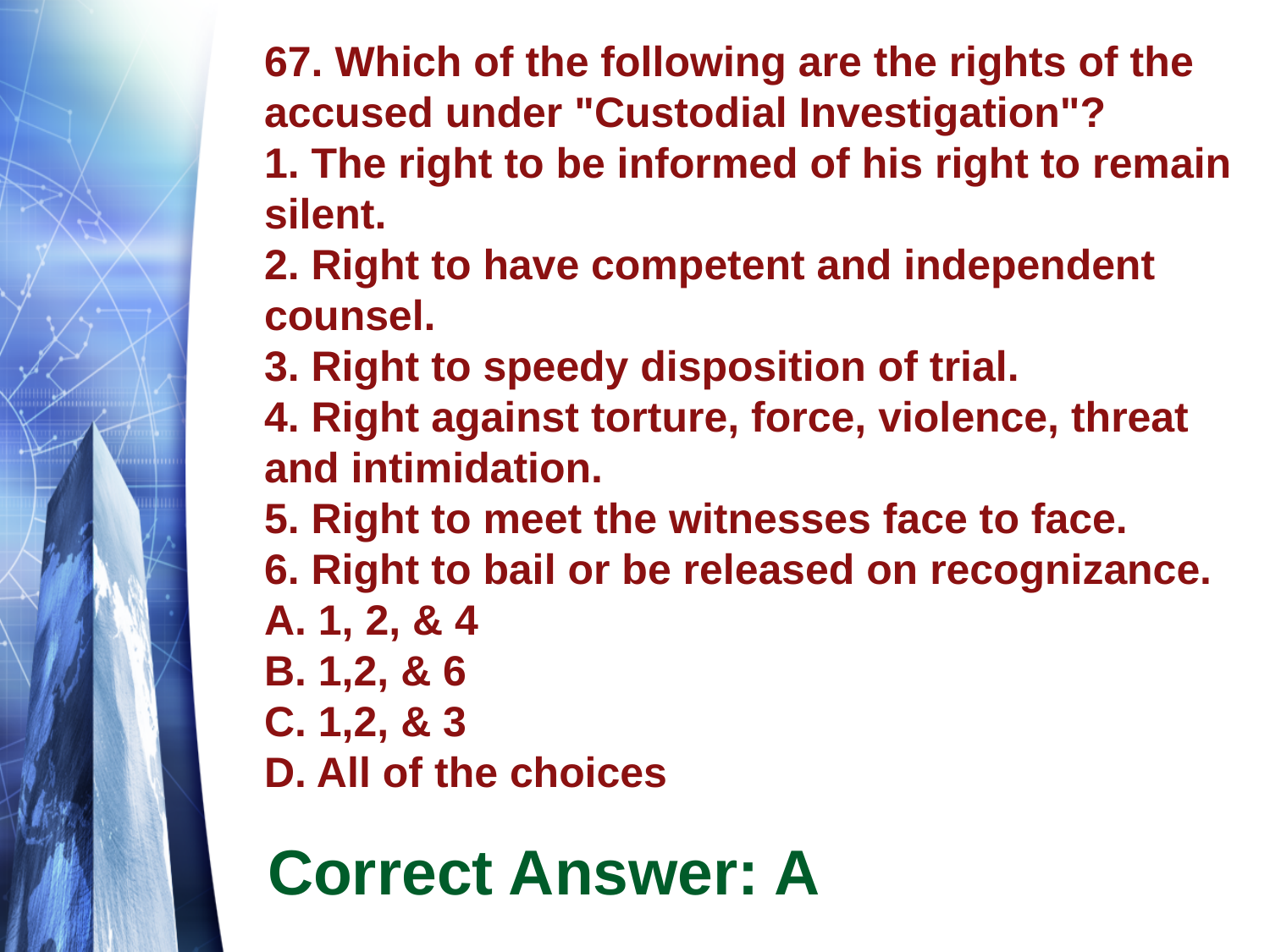

# 67. Which of the following are the rights of the accused under "Custodial Investigation"? 1. The right to be informed of his right to remain silent. 2. Right to have competent and independent counsel. 3. Right to speedy disposition of trial. 4. Right against torture, force, violence, threat and intimidation. 5. Right to meet the witnesses face to face. 6. Right to bail or be released on recognizance. A. 1, 2, & 4 B. 1,2, & 6 C. 1,2, & 3 D. All of the choices
Correct Answer: A